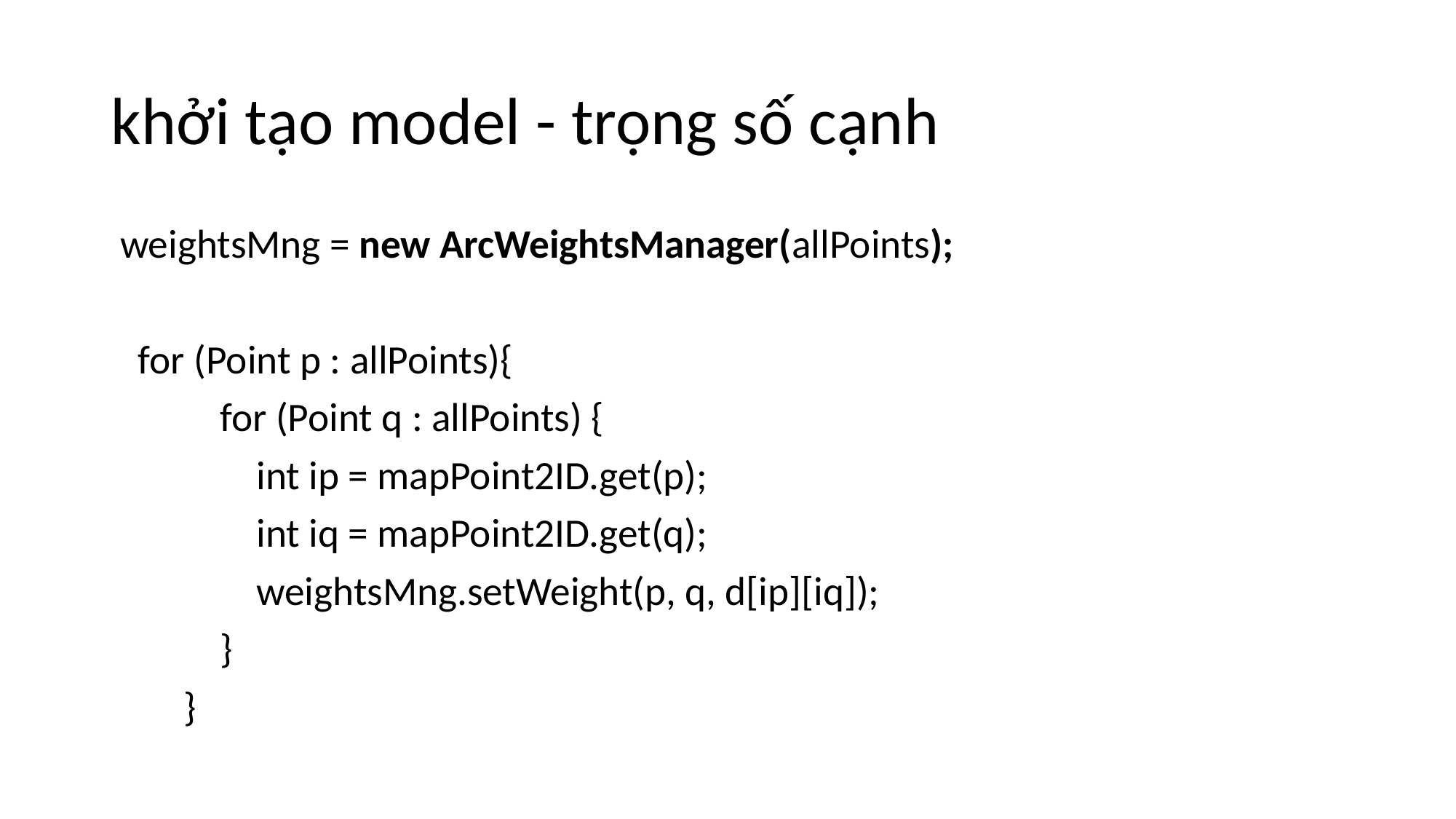

# khởi tạo model - trọng số cạnh
 weightsMng = new ArcWeightsManager(allPoints);

   for (Point p : allPoints){
            for (Point q : allPoints) {
                int ip = mapPoint2ID.get(p);
                int iq = mapPoint2ID.get(q);
                weightsMng.setWeight(p, q, d[ip][iq]);
            }
        }